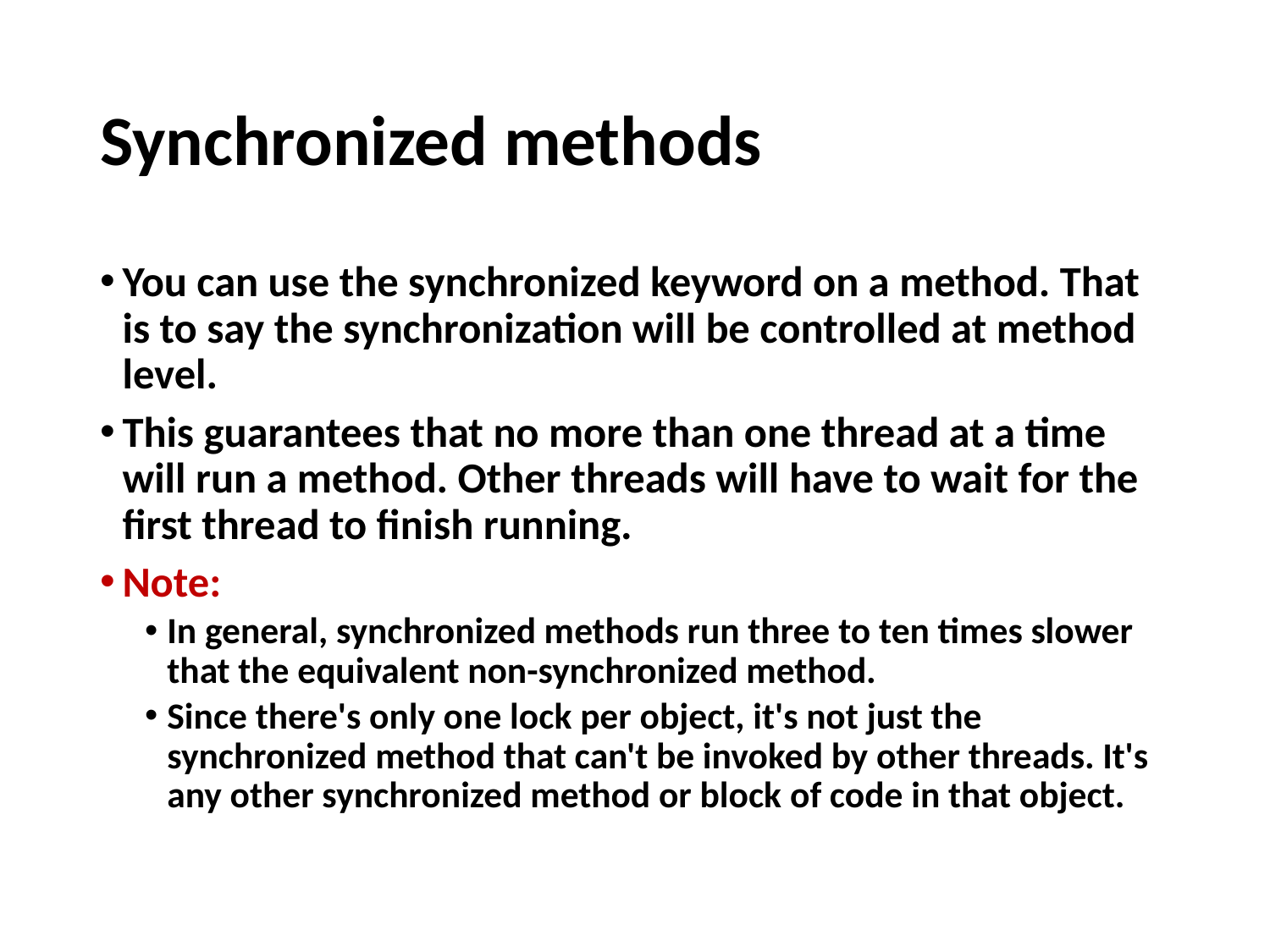

# Synchronized methods
You can use the synchronized keyword on a method. That is to say the synchronization will be controlled at method level.
This guarantees that no more than one thread at a time will run a method. Other threads will have to wait for the first thread to finish running.
Note:
In general, synchronized methods run three to ten times slower that the equivalent non-synchronized method.
Since there's only one lock per object, it's not just the synchronized method that can't be invoked by other threads. It's any other synchronized method or block of code in that object.